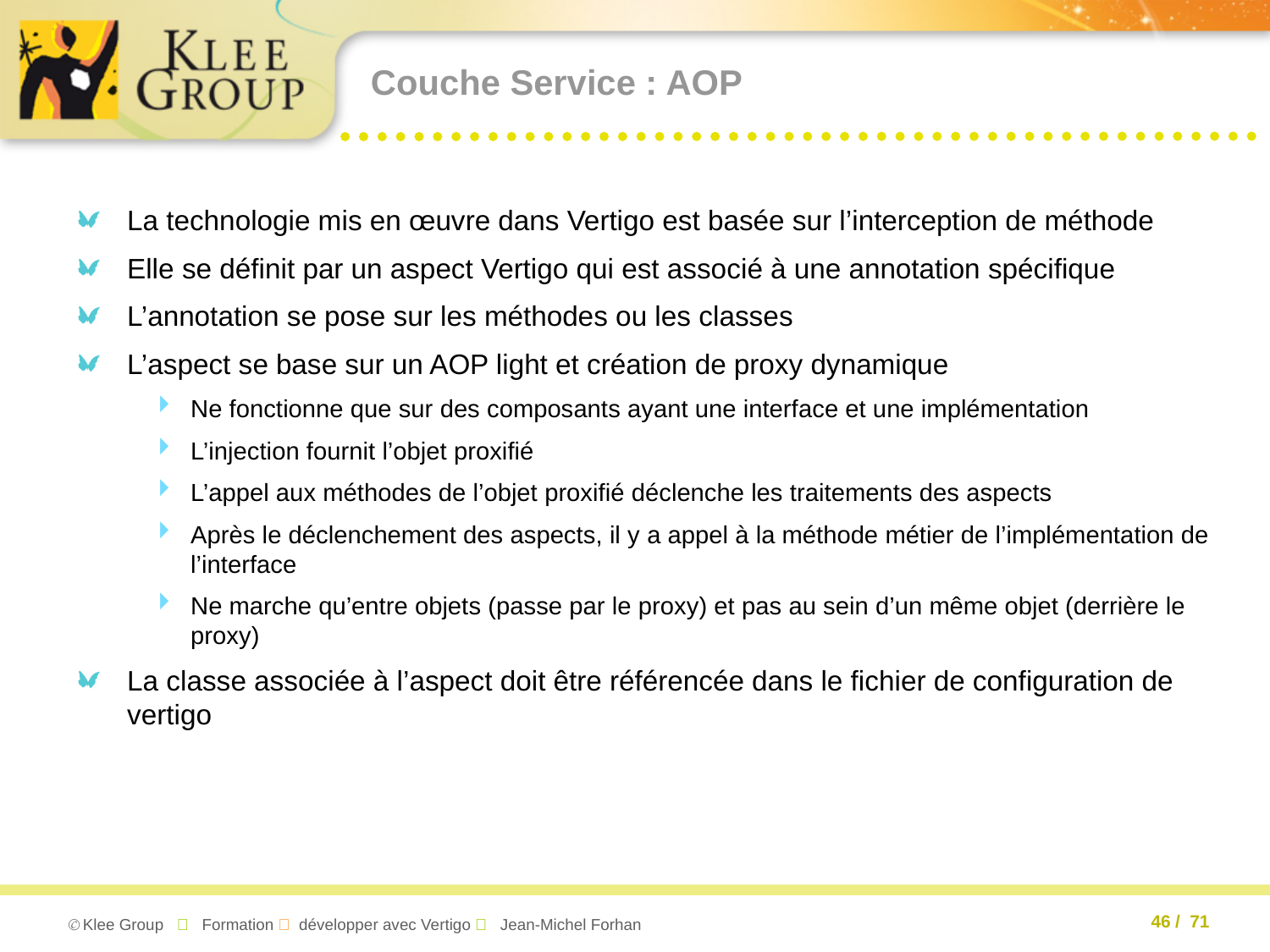

# Couche Service : AOP
La technologie mis en œuvre dans Vertigo est basée sur l’interception de méthode
Elle se définit par un aspect Vertigo qui est associé à une annotation spécifique
L’annotation se pose sur les méthodes ou les classes
L’aspect se base sur un AOP light et création de proxy dynamique
Ne fonctionne que sur des composants ayant une interface et une implémentation
L’injection fournit l’objet proxifié
L’appel aux méthodes de l’objet proxifié déclenche les traitements des aspects
Après le déclenchement des aspects, il y a appel à la méthode métier de l’implémentation de l’interface
Ne marche qu’entre objets (passe par le proxy) et pas au sein d’un même objet (derrière le proxy)
La classe associée à l’aspect doit être référencée dans le fichier de configuration de vertigo